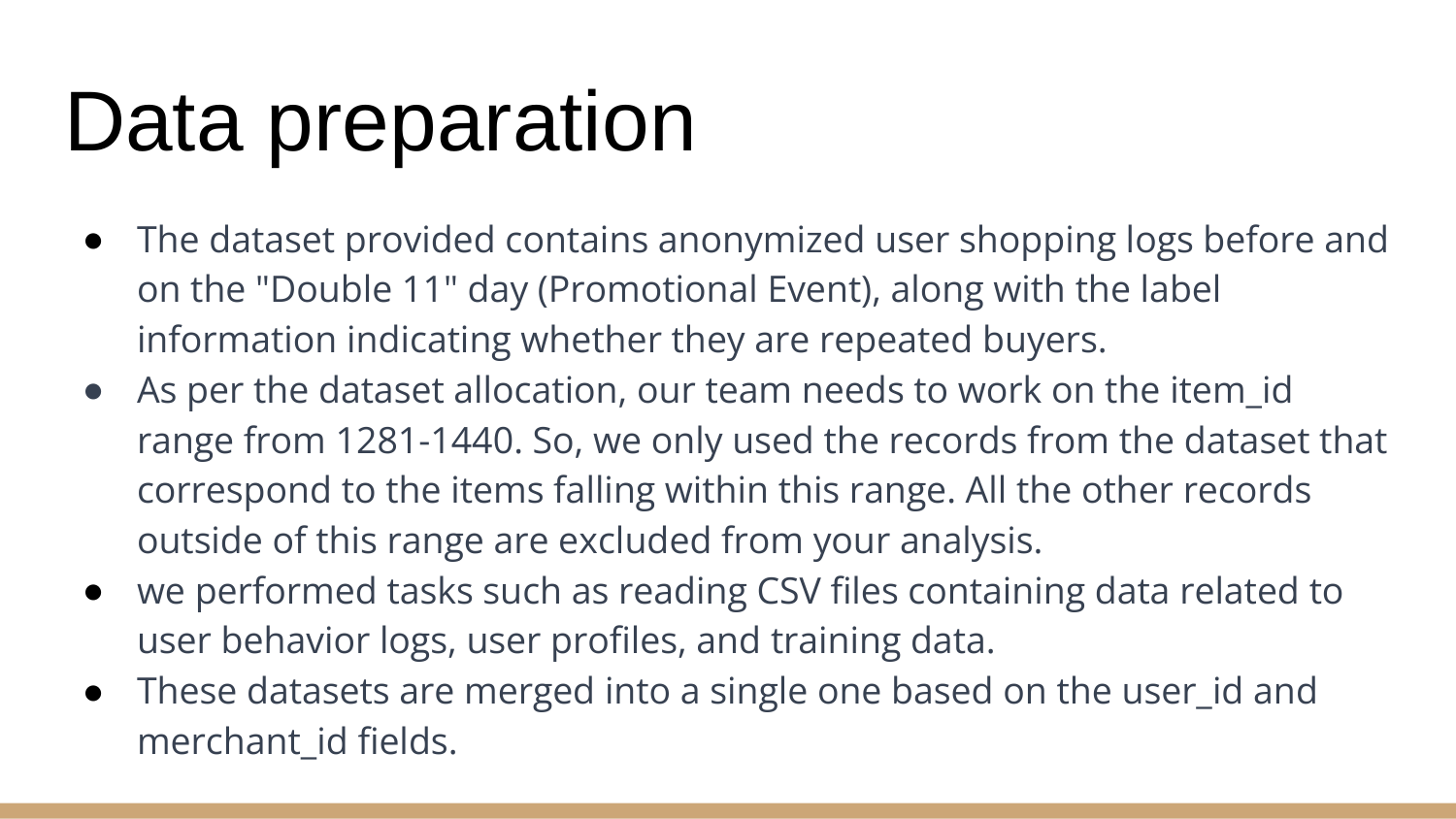

# Data preparation
The dataset provided contains anonymized user shopping logs before and on the "Double 11" day (Promotional Event), along with the label information indicating whether they are repeated buyers.
As per the dataset allocation, our team needs to work on the item_id range from 1281-1440. So, we only used the records from the dataset that correspond to the items falling within this range. All the other records outside of this range are excluded from your analysis.
we performed tasks such as reading CSV files containing data related to user behavior logs, user profiles, and training data.
These datasets are merged into a single one based on the user_id and merchant_id fields.